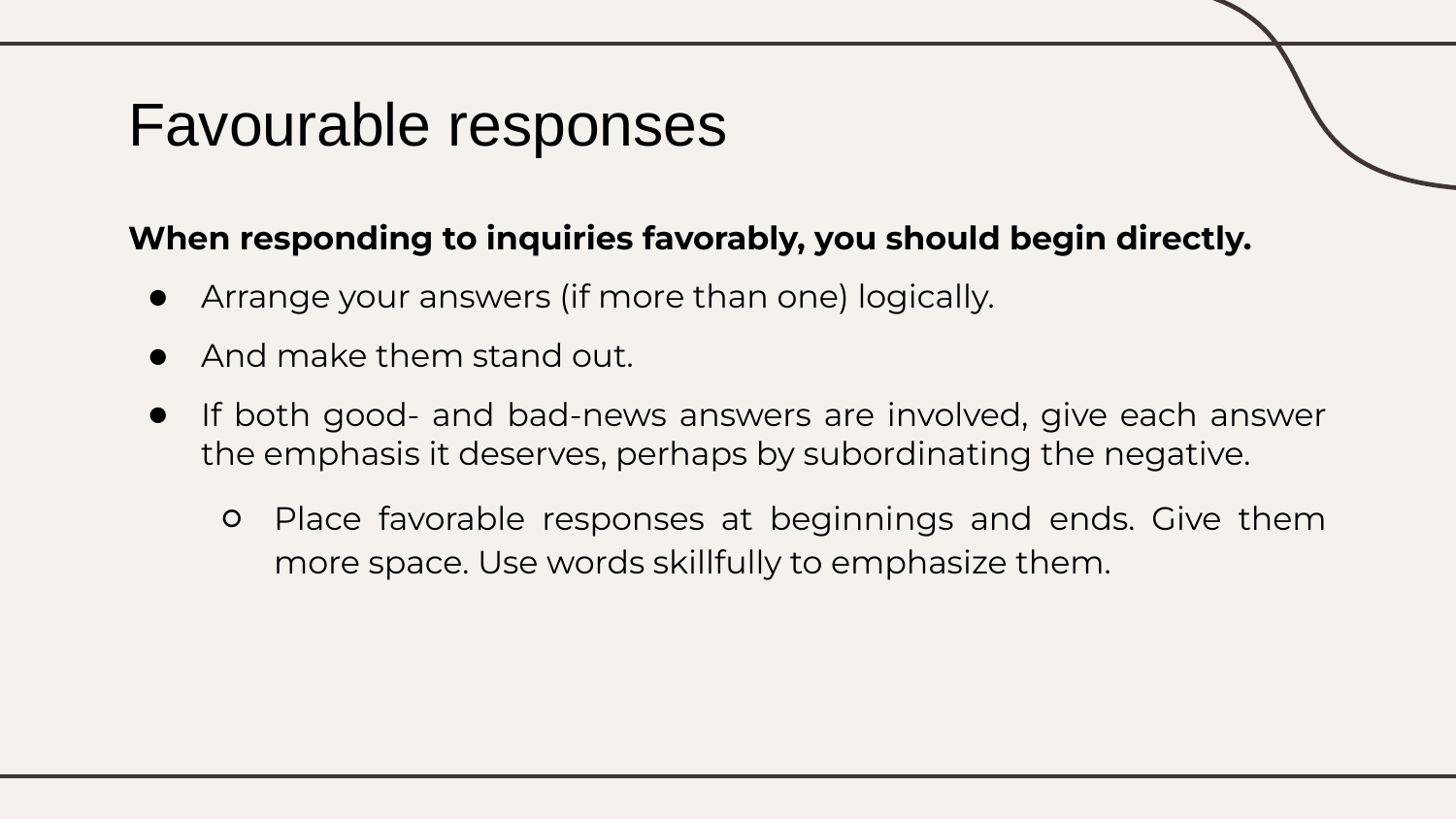

# Favourable responses
When responding to inquiries favorably, you should begin directly.
Arrange your answers (if more than one) logically.
And make them stand out.
If both good- and bad-news answers are involved, give each answer the emphasis it deserves, perhaps by subordinating the negative.
Place favorable responses at beginnings and ends. Give them more space. Use words skillfully to emphasize them.